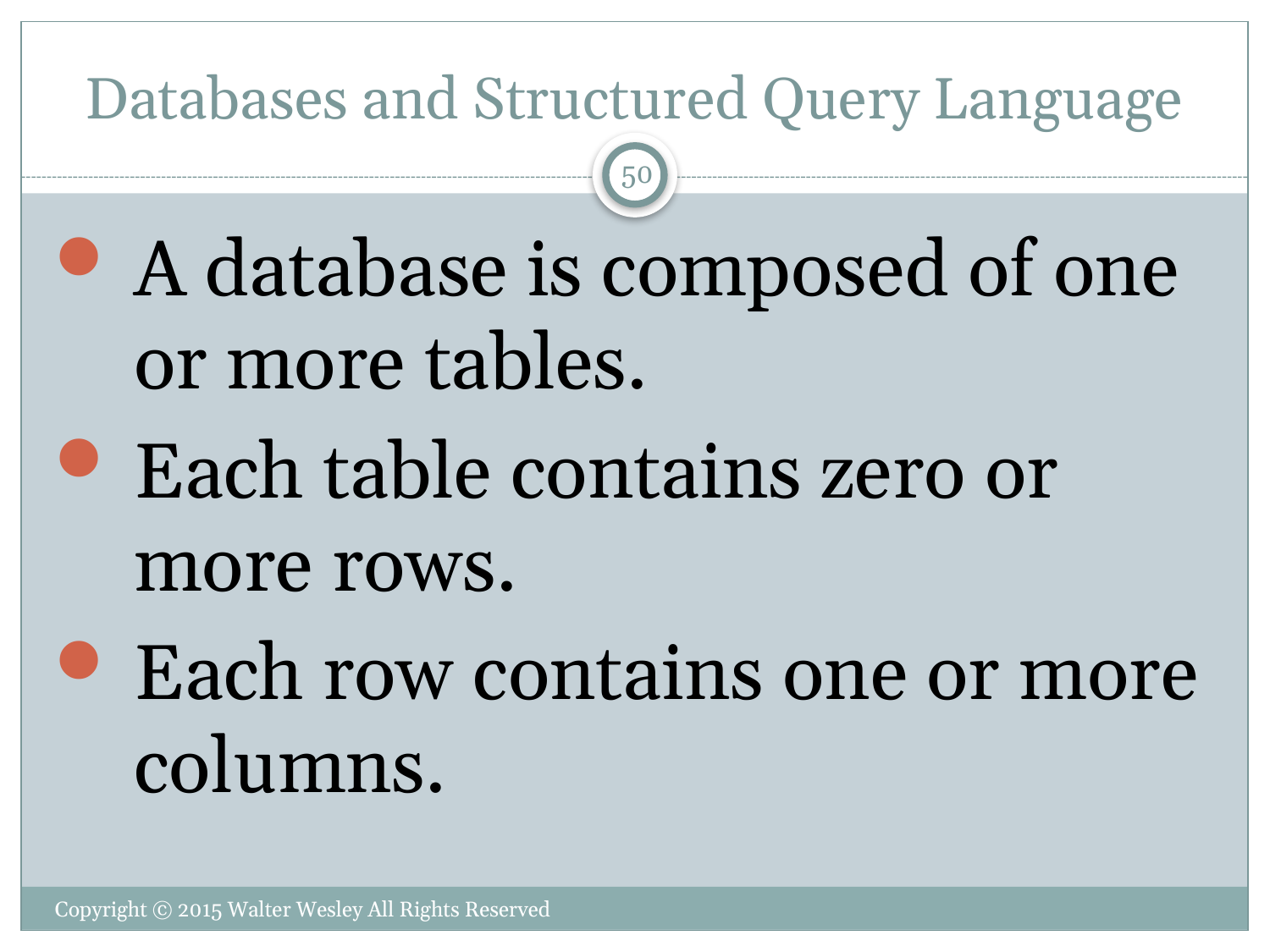

# Databases and Structured Query Language
50
A database is composed of one or more tables.
Each table contains zero or more rows.
Each row contains one or more columns.

Copyright © 2015 Walter Wesley All Rights Reserved